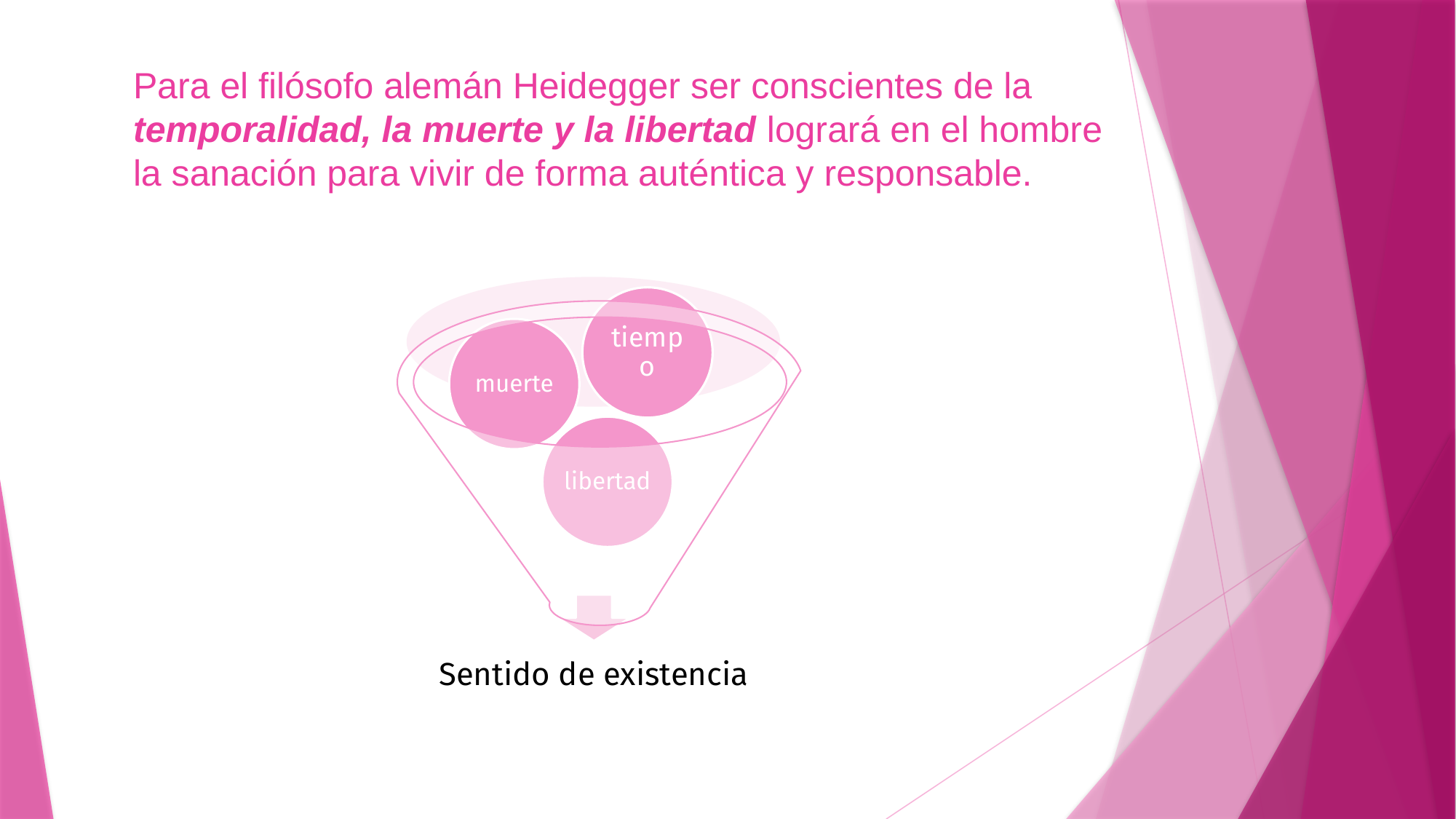

# Para el filósofo alemán Heidegger ser conscientes de la temporalidad, la muerte y la libertad logrará en el hombre la sanación para vivir de forma auténtica y responsable.
Sentido de existencia
libertad
muerte
tiempo